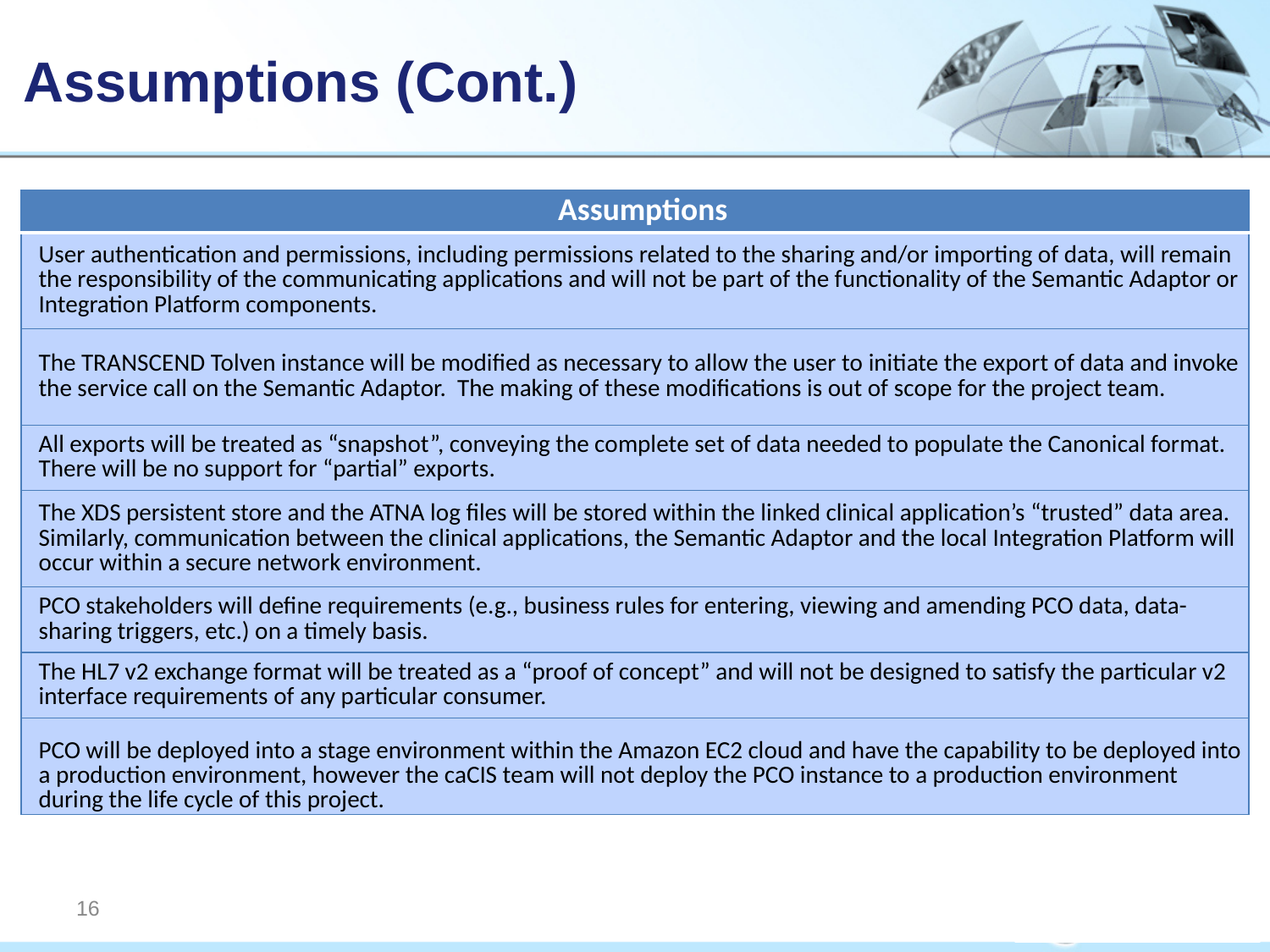

# Assumptions (Cont.)
| Assumptions |
| --- |
| User authentication and permissions, including permissions related to the sharing and/or importing of data, will remain the responsibility of the communicating applications and will not be part of the functionality of the Semantic Adaptor or Integration Platform components. |
| The TRANSCEND Tolven instance will be modified as necessary to allow the user to initiate the export of data and invoke the service call on the Semantic Adaptor. The making of these modifications is out of scope for the project team. |
| All exports will be treated as “snapshot”, conveying the complete set of data needed to populate the Canonical format. There will be no support for “partial” exports. |
| The XDS persistent store and the ATNA log files will be stored within the linked clinical application’s “trusted” data area. Similarly, communication between the clinical applications, the Semantic Adaptor and the local Integration Platform will occur within a secure network environment. |
| PCO stakeholders will define requirements (e.g., business rules for entering, viewing and amending PCO data, data-sharing triggers, etc.) on a timely basis. |
| The HL7 v2 exchange format will be treated as a “proof of concept” and will not be designed to satisfy the particular v2 interface requirements of any particular consumer. |
| PCO will be deployed into a stage environment within the Amazon EC2 cloud and have the capability to be deployed into a production environment, however the caCIS team will not deploy the PCO instance to a production environment during the life cycle of this project. |
16